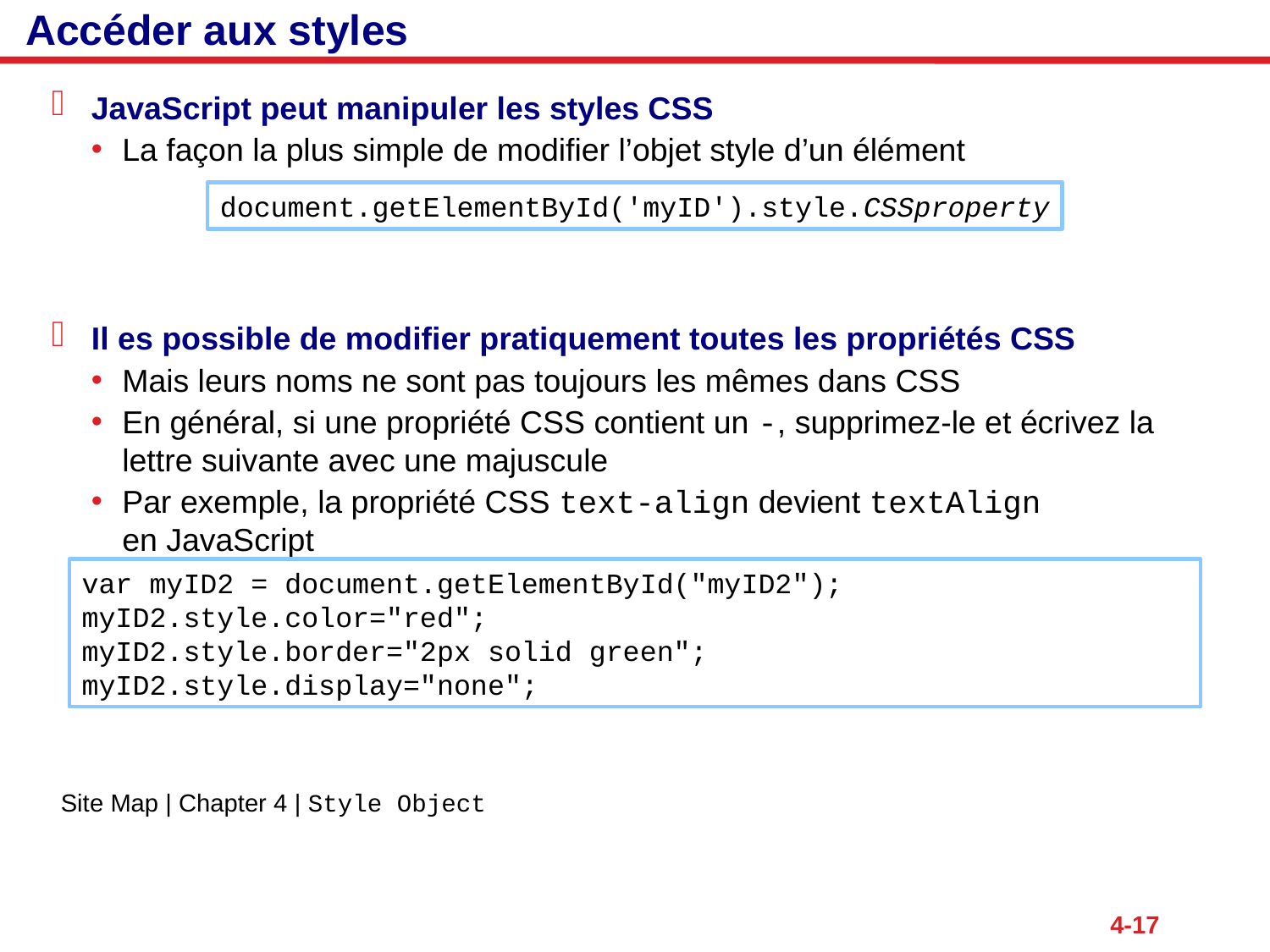

# Accéder aux styles
JavaScript peut manipuler les styles CSS
La façon la plus simple de modifier l’objet style d’un élément

Il es possible de modifier pratiquement toutes les propriétés CSS
Mais leurs noms ne sont pas toujours les mêmes dans CSS
En général, si une propriété CSS contient un -, supprimez-le et écrivez la lettre suivante avec une majuscule
Par exemple, la propriété CSS text-align devient textAlign
en JavaScript
document.getElementById('myID').style.CSSproperty
var myID2 = document.getElementById("myID2");
myID2.style.color="red";
myID2.style.border="2px solid green";
myID2.style.display="none";
Site Map | Chapter 4 | Style Object